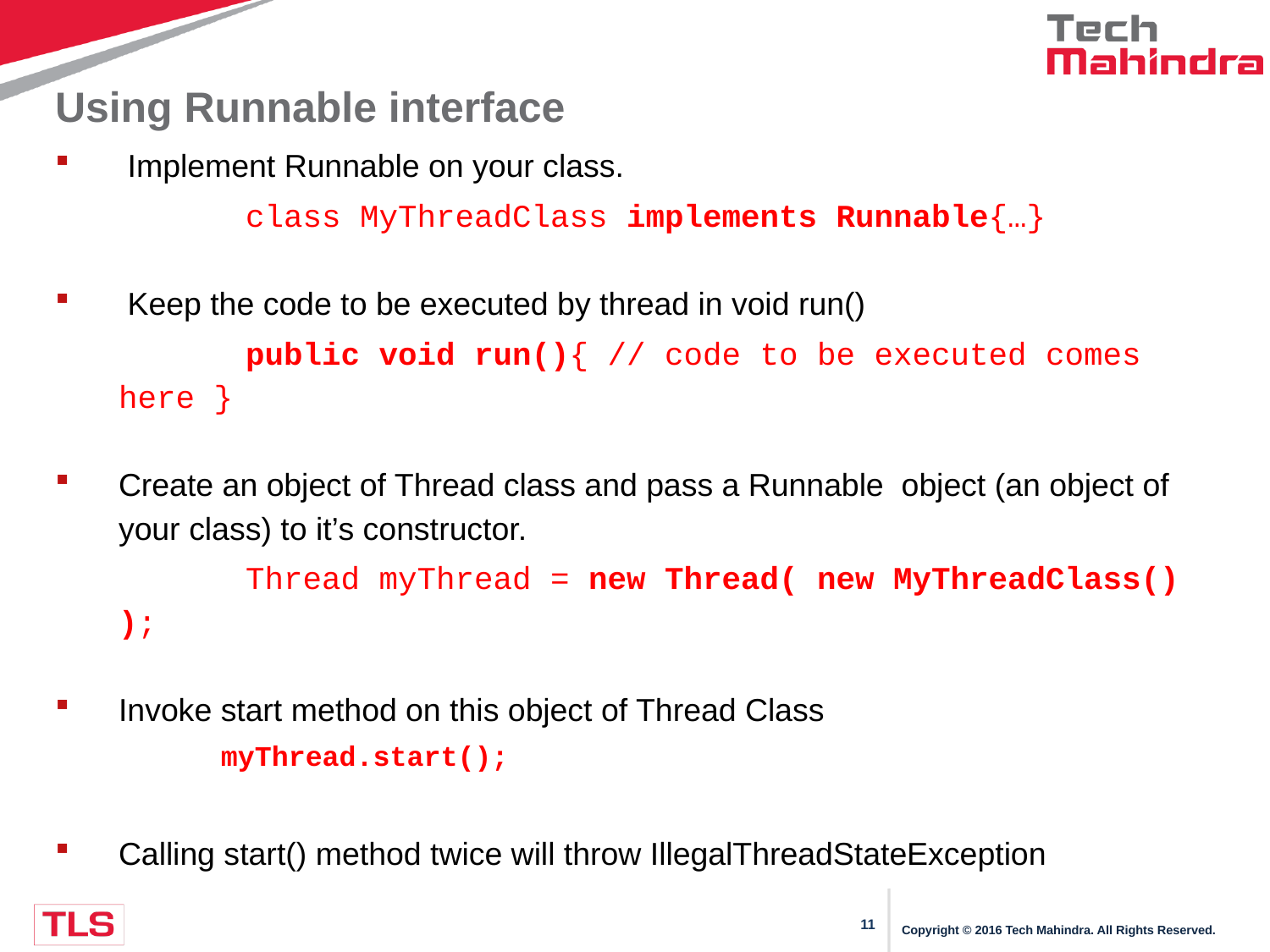

# Using Runnable interface
 Implement Runnable on your class.
		class MyThreadClass implements Runnable{…}

 Keep the code to be executed by thread in void run()
		public void run(){ // code to be executed comes here }

Create an object of Thread class and pass a Runnable  object (an object of your class) to it’s constructor.
		Thread myThread = new Thread( new MyThreadClass() );

Invoke start method on this object of Thread Class
	myThread.start();

Calling start() method twice will throw IllegalThreadStateException

Copyright © 2016 Tech Mahindra. All Rights Reserved.